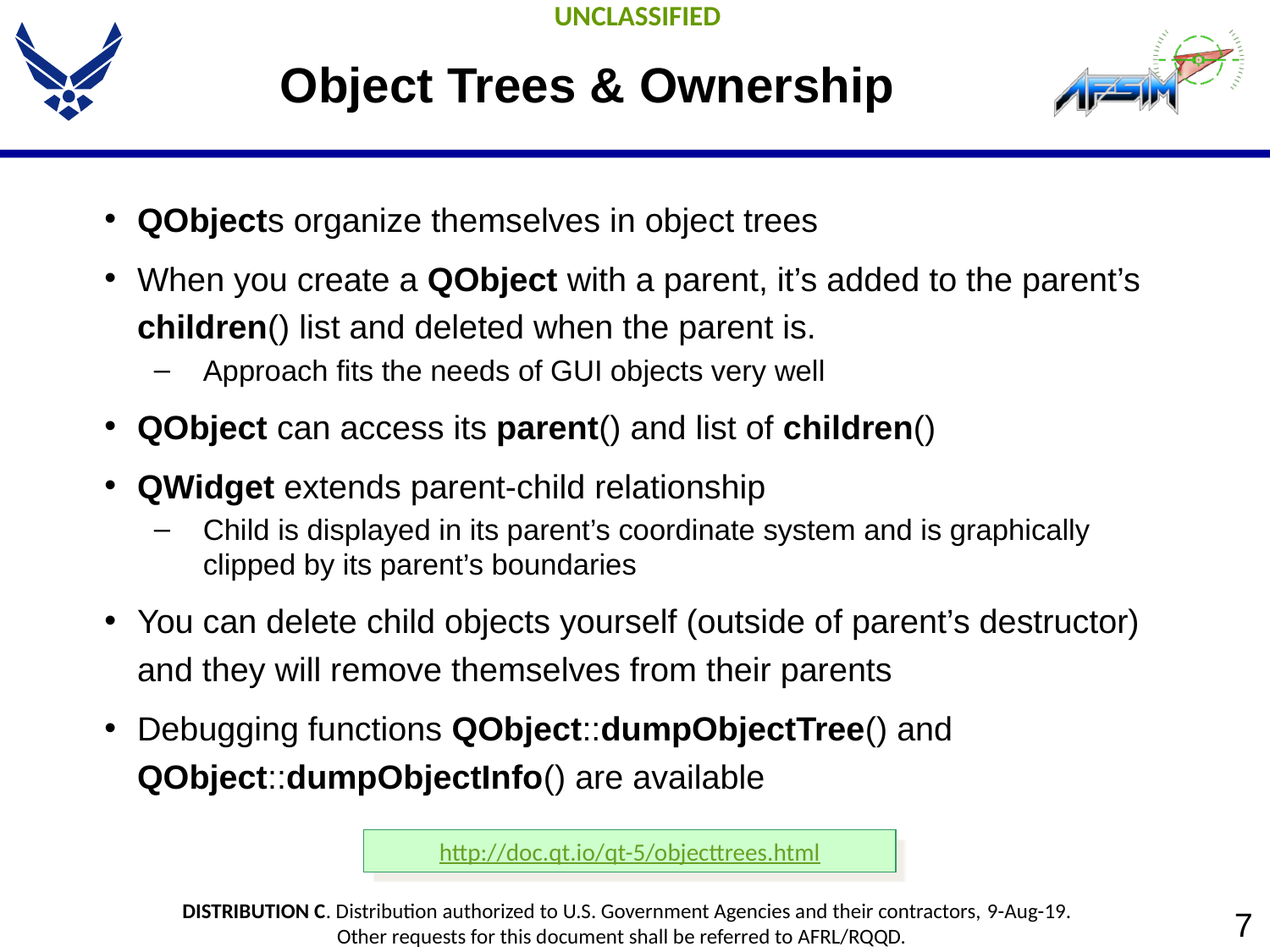

# Object Trees & Ownership
QObjects organize themselves in object trees
When you create a QObject with a parent, it’s added to the parent’s children() list and deleted when the parent is.
Approach fits the needs of GUI objects very well
QObject can access its parent() and list of children()
QWidget extends parent-child relationship
Child is displayed in its parent’s coordinate system and is graphically clipped by its parent’s boundaries
You can delete child objects yourself (outside of parent’s destructor) and they will remove themselves from their parents
Debugging functions QObject::dumpObjectTree() and QObject::dumpObjectInfo() are available

http://doc.qt.io/qt-5/objecttrees.html